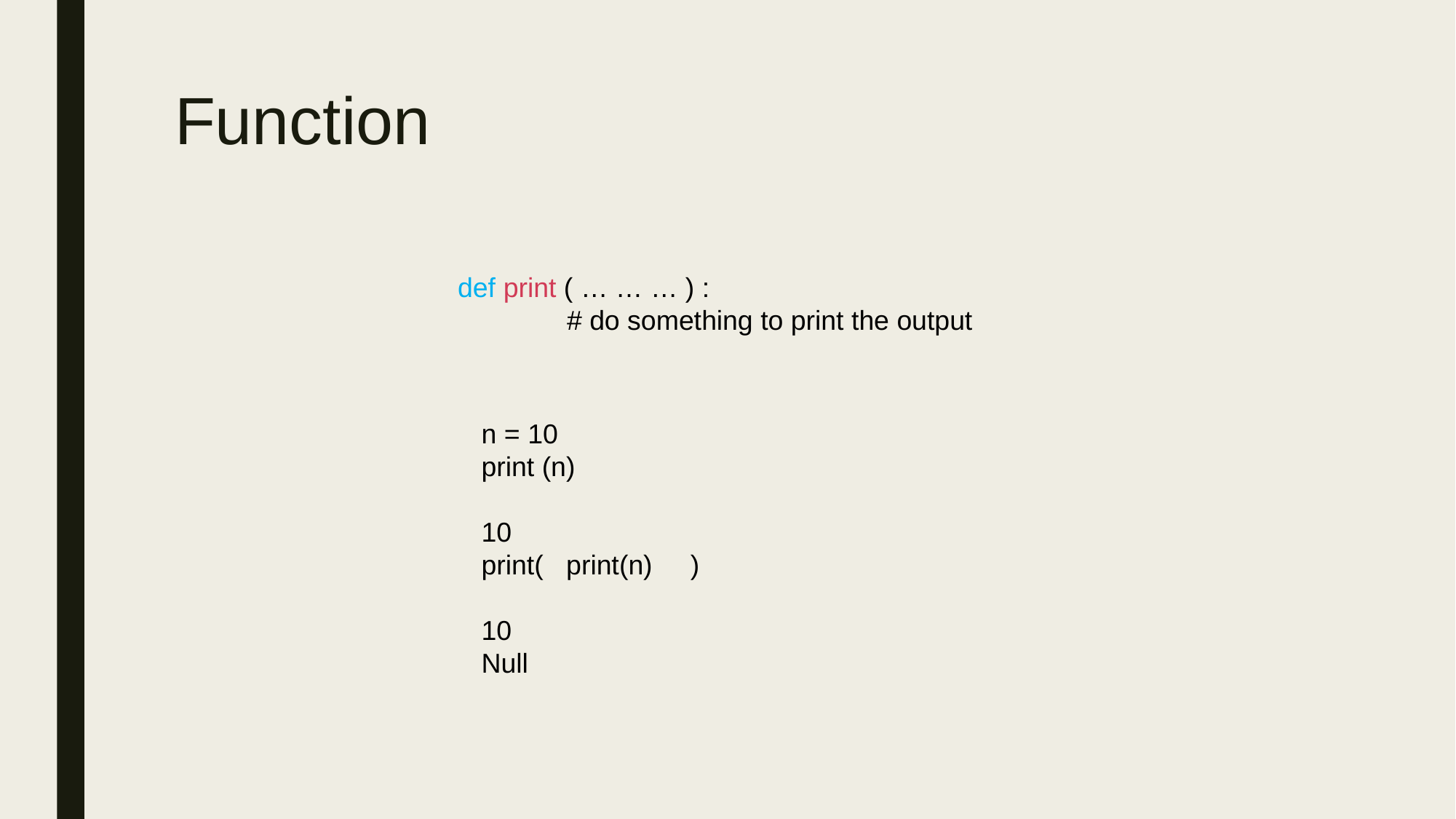

# Function
def print ( … … … ) :
	# do something to print the output

n = 10
print (n)

10
print(   print(n)     )

10
Null